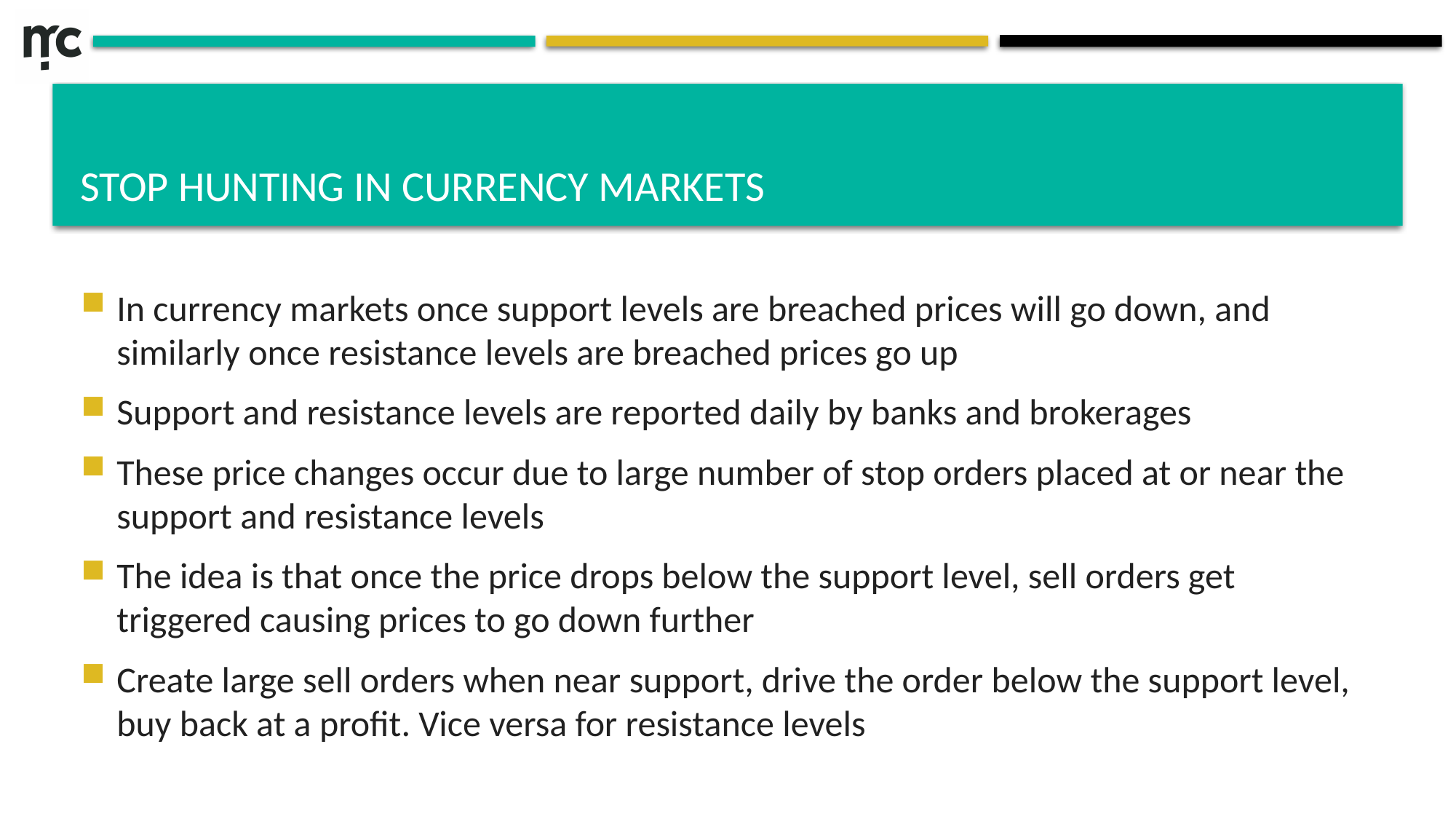

# Stop hunting in currency markets
In currency markets once support levels are breached prices will go down, and similarly once resistance levels are breached prices go up
Support and resistance levels are reported daily by banks and brokerages
These price changes occur due to large number of stop orders placed at or near the support and resistance levels
The idea is that once the price drops below the support level, sell orders get triggered causing prices to go down further
Create large sell orders when near support, drive the order below the support level, buy back at a profit. Vice versa for resistance levels